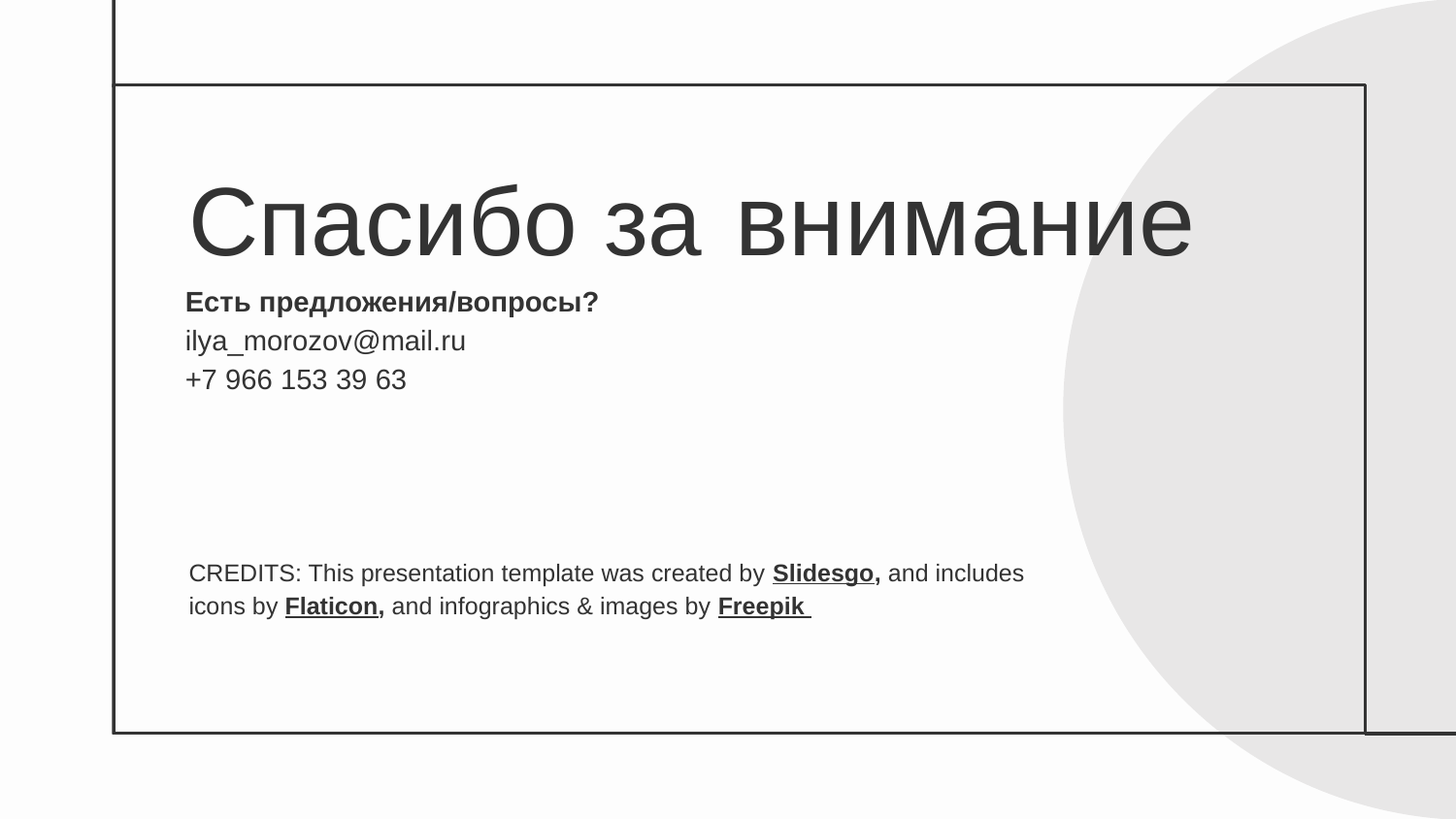

# Спасибо за внимание
Есть предложения/вопросы?
ilya_morozov@mail.ru
+7 966 153 39 63